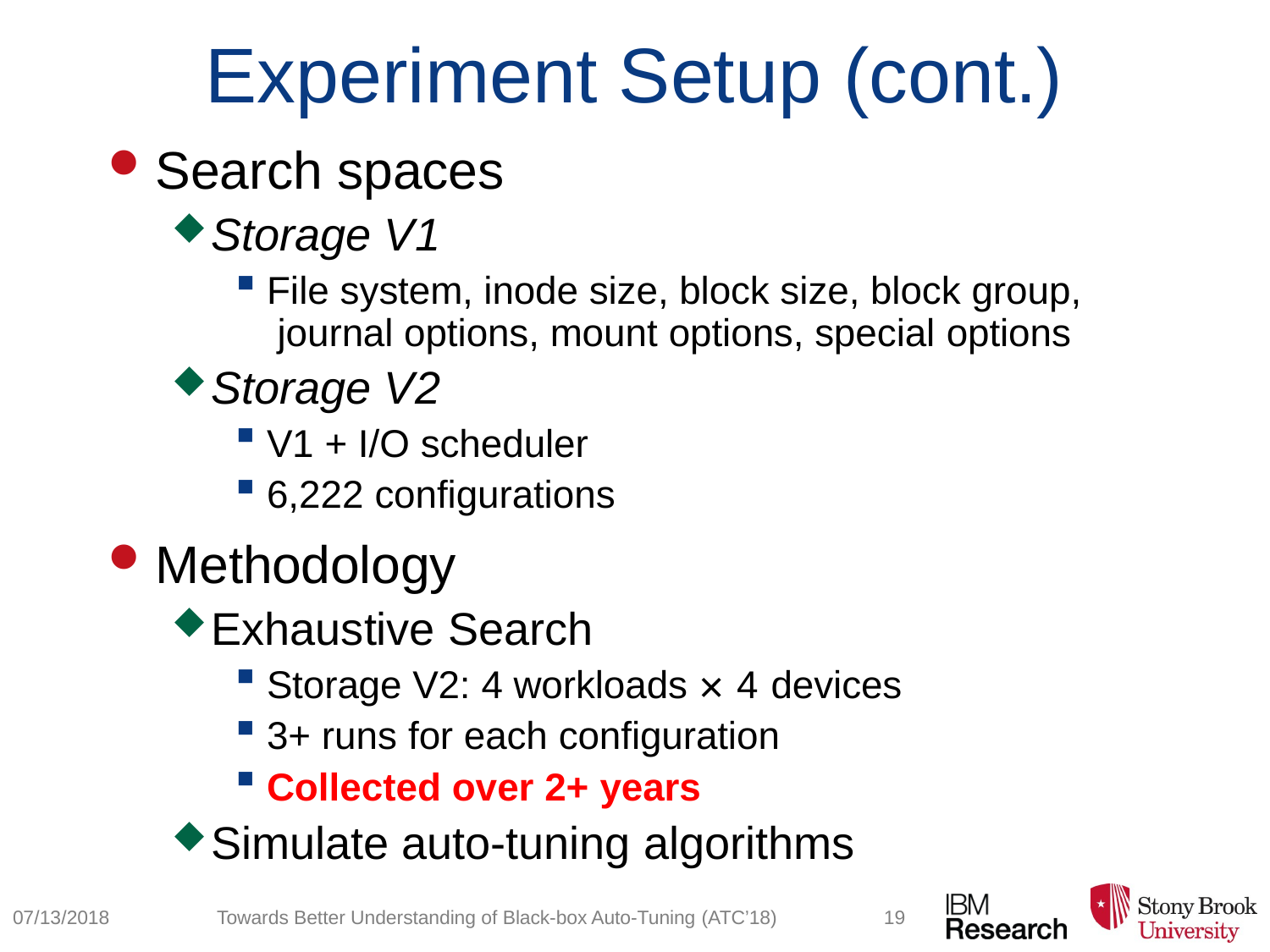

# Experiment Setup (cont.)
Search spaces
Storage V1
File system, inode size, block size, block group,  journal options, mount options, special options
Storage V2
V1 + I/O scheduler
6,222 configurations
Methodology
Exhaustive Search
Storage V2: 4 workloads × 4 devices
3+ runs for each configuration
Collected over 2+ years
Simulate auto-tuning algorithms
07/13/2018
Towards Better Understanding of Black-box Auto-Tuning (ATC’18)
19